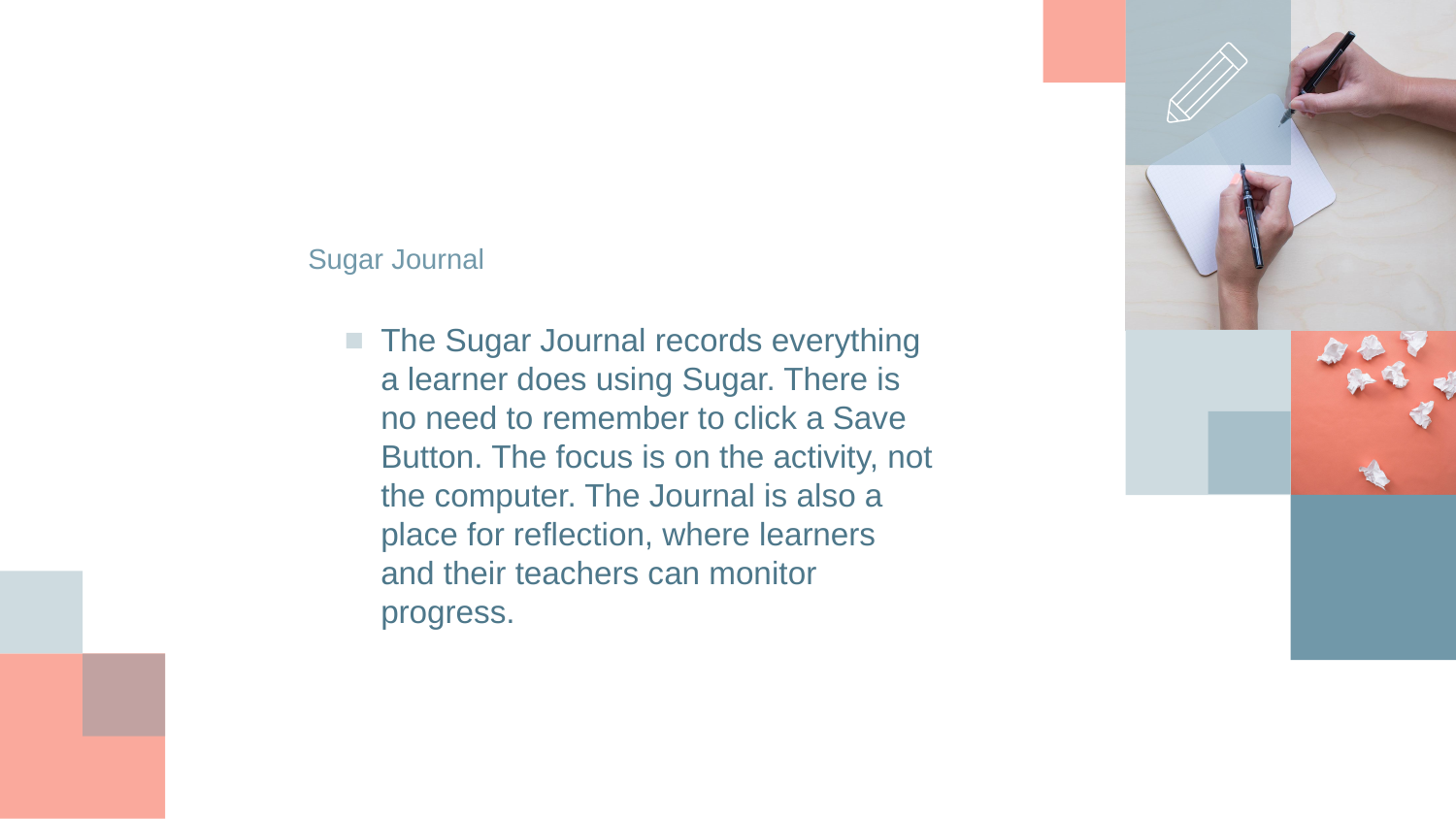

# Sugar Journal
The Sugar Journal records everything a learner does using Sugar. There is no need to remember to click a Save Button. The focus is on the activity, not the computer. The Journal is also a place for reflection, where learners and their teachers can monitor progress.